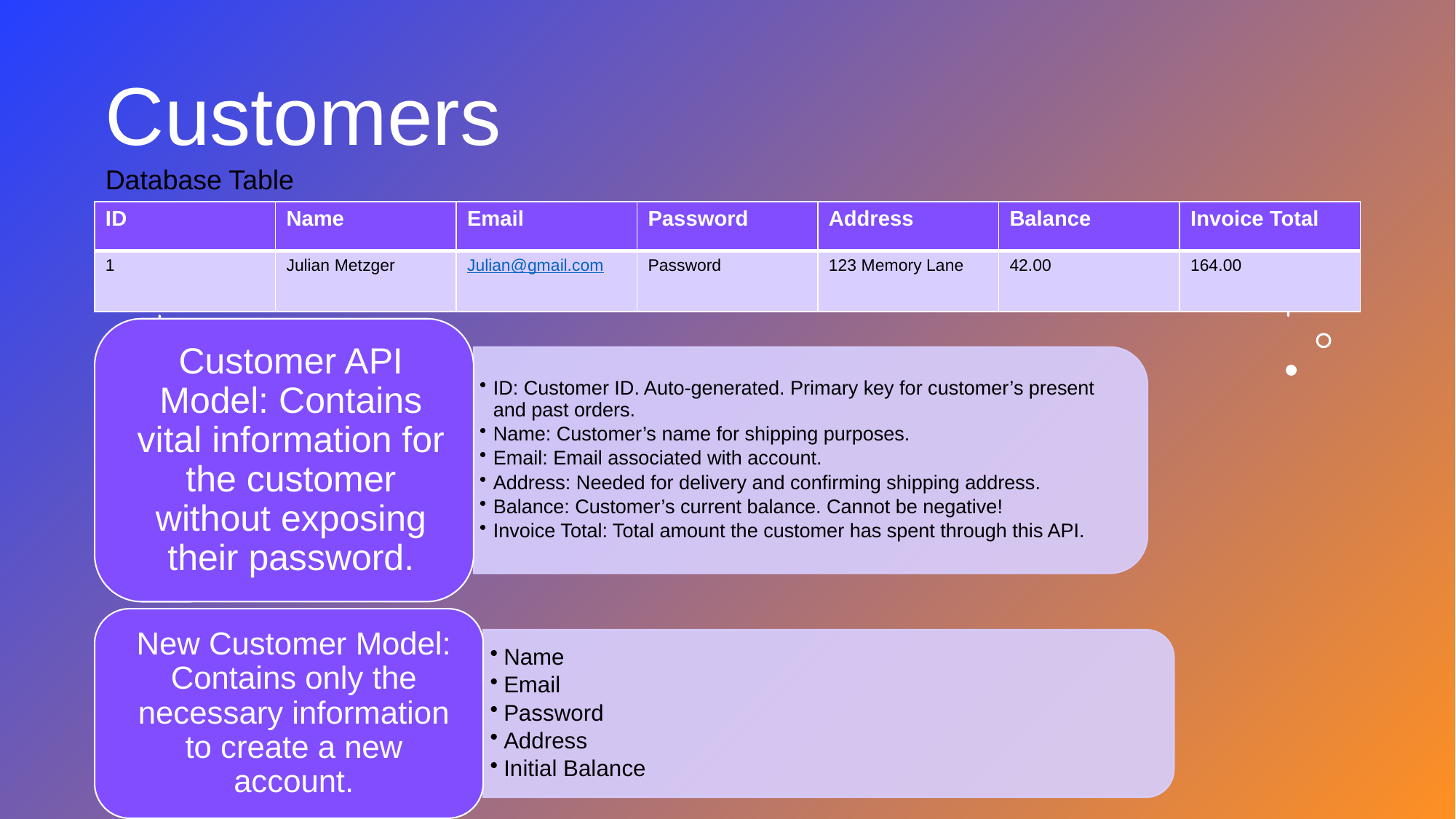

Customers
Database Table
| ID | Name | Email | Password | Address | Balance | Invoice Total |
| --- | --- | --- | --- | --- | --- | --- |
| 1 | Julian Metzger | Julian@gmail.com | Password | 123 Memory Lane | 42.00 | 164.00 |
ID: Customer ID. Auto-generated. Primary key for customer’s present and past orders.
Name: Customer’s name for shipping purposes.
Email: Email associated with account.
Address: Needed for delivery and confirming shipping address.
Balance: Customer’s current balance. Cannot be negative!
Invoice Total: Total amount the customer has spent through this API.
Customer API Model: Contains vital information for the customer without exposing their password.
Name
Email
Password
Address
Initial Balance
New Customer Model: Contains only the necessary information to create a new account.